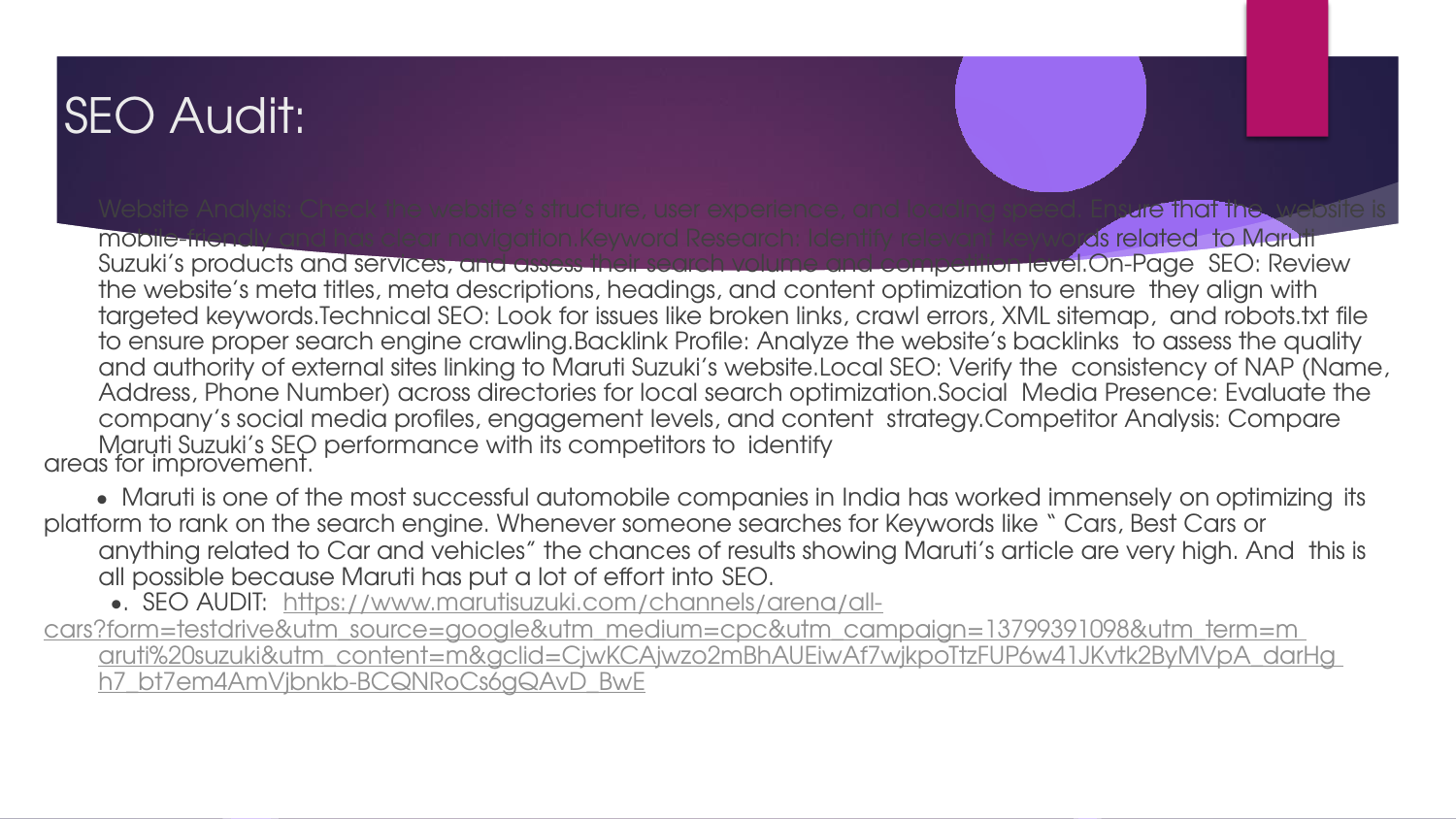

# SEO Audit:
	Website Analysis: Check the website’s structure, user experience, and loading speed. Ensure that the  website is mobile-friendly and has clear navigation.Keyword Research: Identify relevant keywords related  to Maruti Suzuki’s products and services, and assess their search volume and competition level.On-Page  SEO: Review the website’s meta titles, meta descriptions, headings, and content optimization to ensure  they align with targeted keywords.Technical SEO: Look for issues like broken links, crawl errors, XML sitemap,  and robots.txt file to ensure proper search engine crawling.Backlink Profile: Analyze the website’s backlinks  to assess the quality and authority of external sites linking to Maruti Suzuki’s website.Local SEO: Verify the  consistency of NAP (Name, Address, Phone Number) across directories for local search optimization.Social  Media Presence: Evaluate the company’s social media profiles, engagement levels, and content  strategy.Competitor Analysis: Compare Maruti Suzuki’s SEO performance with its competitors to identify
areas for improvement.
        •  Maruti is one of the most successful automobile companies in India has worked immensely on optimizing its
platform to rank on the search engine. Whenever someone searches for Keywords like “ Cars, Best Cars or  anything related to Car and vehicles” the chances of results showing Maruti’s article are very high. And  this is all possible because Maruti has put a lot of effort into SEO.
          •.  SEO AUDIT:  https://www.marutisuzuki.com/channels/arena/all-
cars?form=testdrive&utm_source=google&utm_medium=cpc&utm_campaign=13799391098&utm_term=m  aruti%20suzuki&utm_content=m&gclid=CjwKCAjwzo2mBhAUEiwAf7wjkpoTtzFUP6w41JKvtk2ByMVpA_darHg  h7_bt7em4AmVjbnkb-BCQNRoCs6gQAvD_BwE